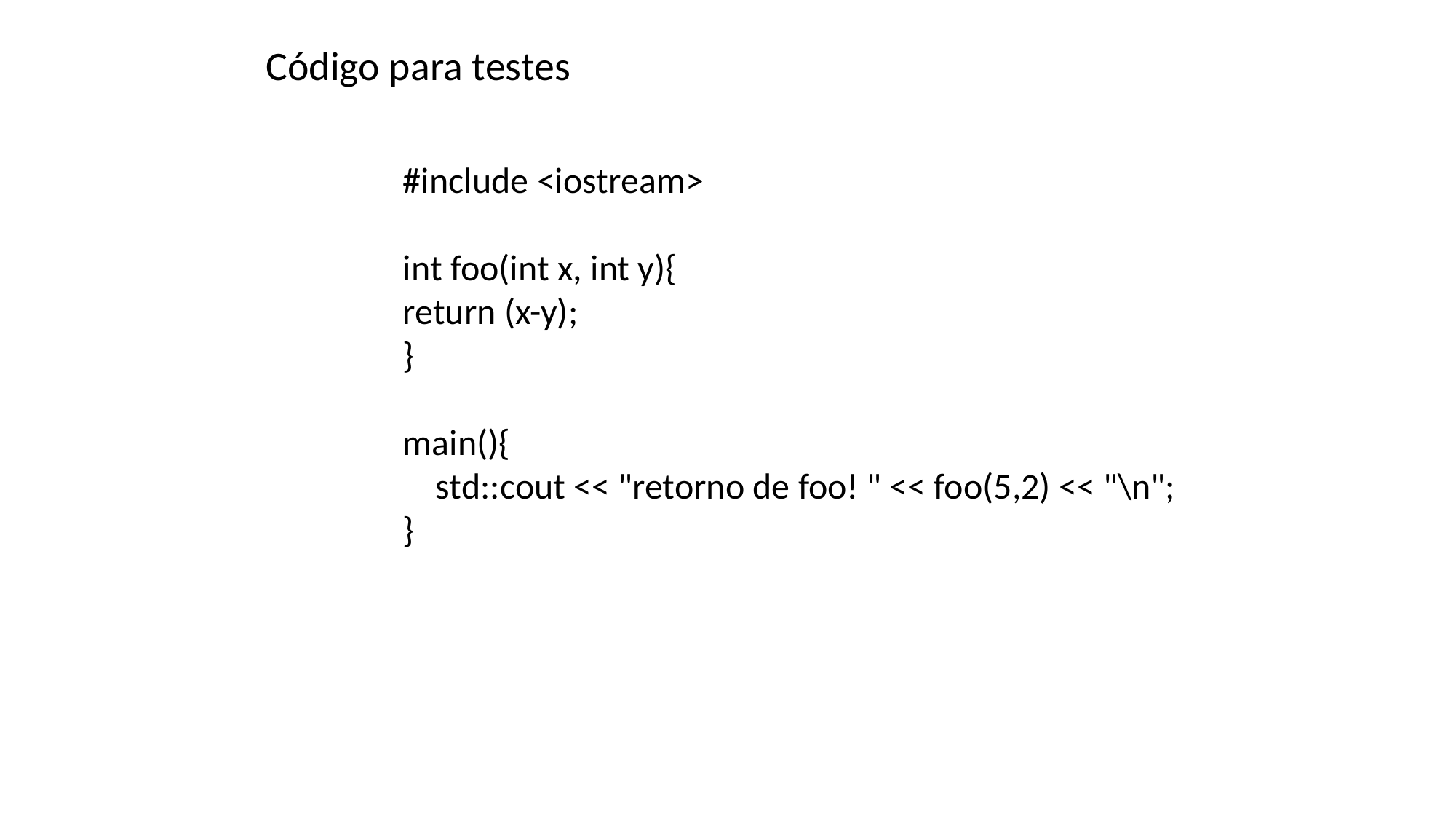

# Código para testes
#include <iostream>

int foo(int x, int y){
return (x-y);
}

main(){
    std::cout << "retorno de foo! " << foo(5,2) << "\n";
}